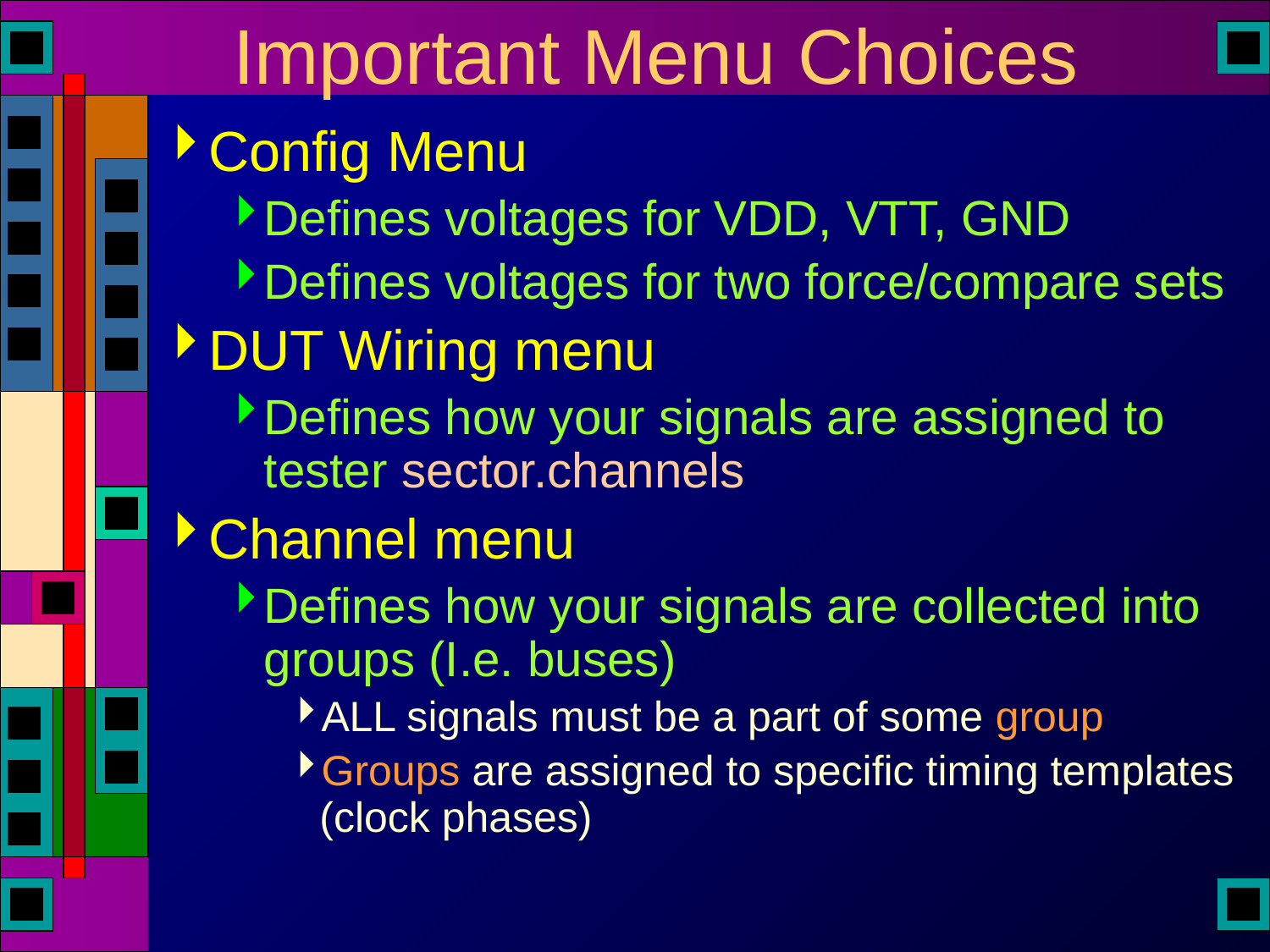

# Important Menu Choices
Config Menu
Defines voltages for VDD, VTT, GND
Defines voltages for two force/compare sets
DUT Wiring menu
Defines how your signals are assigned to tester sector.channels
Channel menu
Defines how your signals are collected into groups (I.e. buses)
ALL signals must be a part of some group
Groups are assigned to specific timing templates (clock phases)